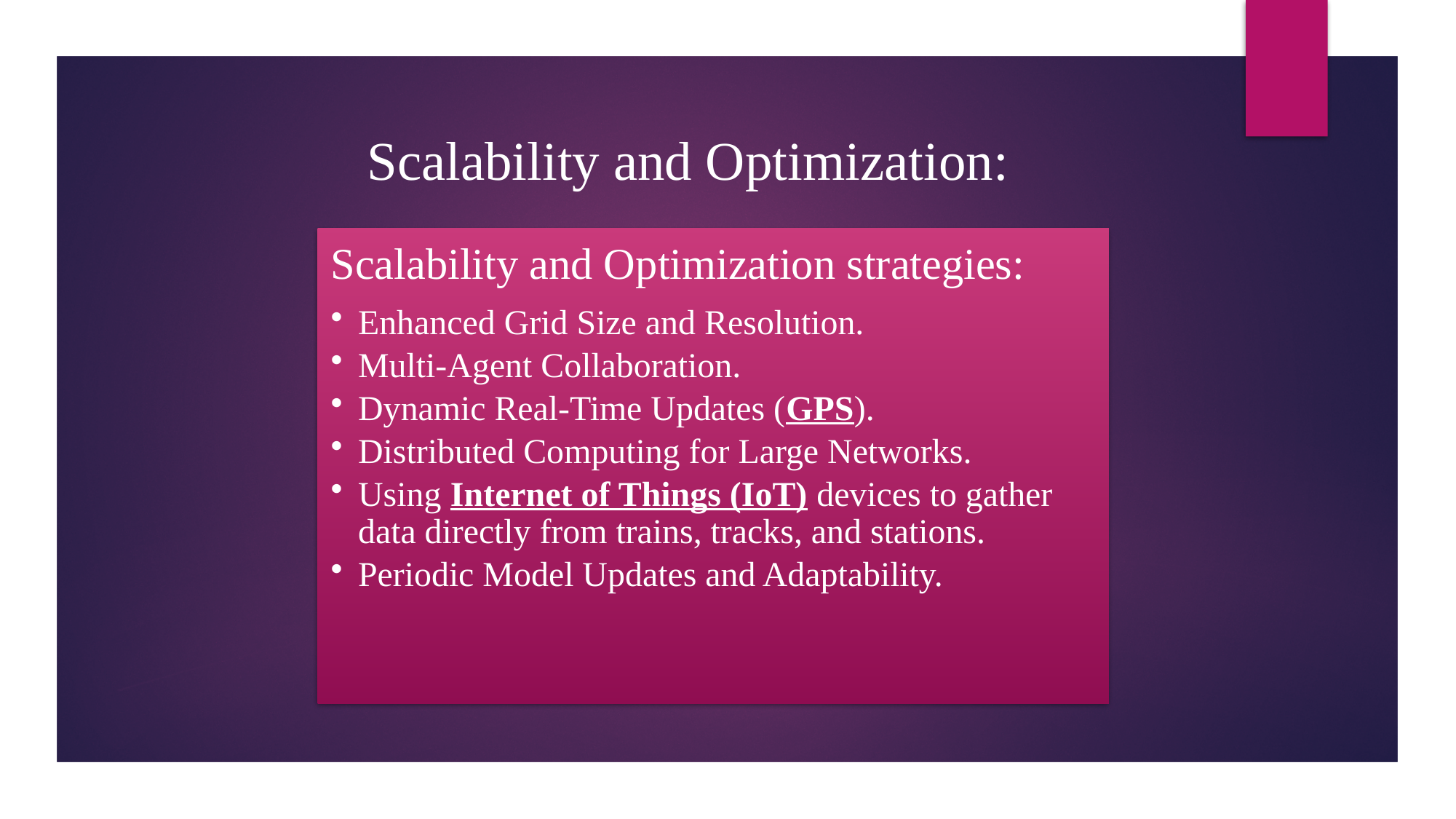

# Scalability and Optimization:
Scalability and Optimization strategies:
Enhanced Grid Size and Resolution.
Multi-Agent Collaboration.
Dynamic Real-Time Updates (GPS).
Distributed Computing for Large Networks.
Using Internet of Things (IoT) devices to gather data directly from trains, tracks, and stations.
Periodic Model Updates and Adaptability.